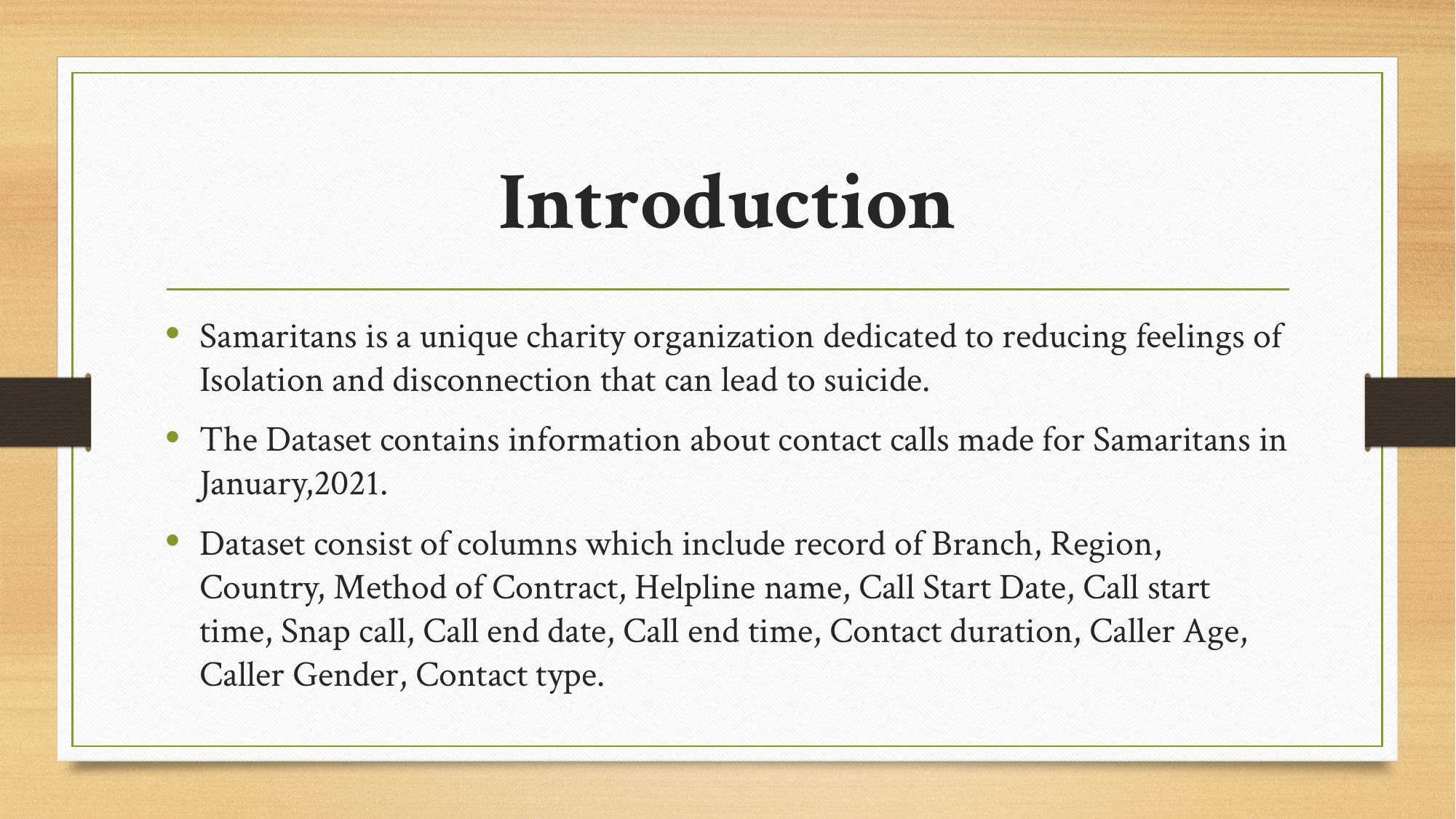

# Introduction
Samaritans is a unique charity organization dedicated to reducing feelings of Isolation and disconnection that can lead to suicide.
The Dataset contains information about contact calls made for Samaritans in January,2021.
Dataset consist of columns which include record of Branch, Region, Country, Method of Contract, Helpline name, Call Start Date, Call start time, Snap call, Call end date, Call end time, Contact duration, Caller Age, Caller Gender, Contact type.